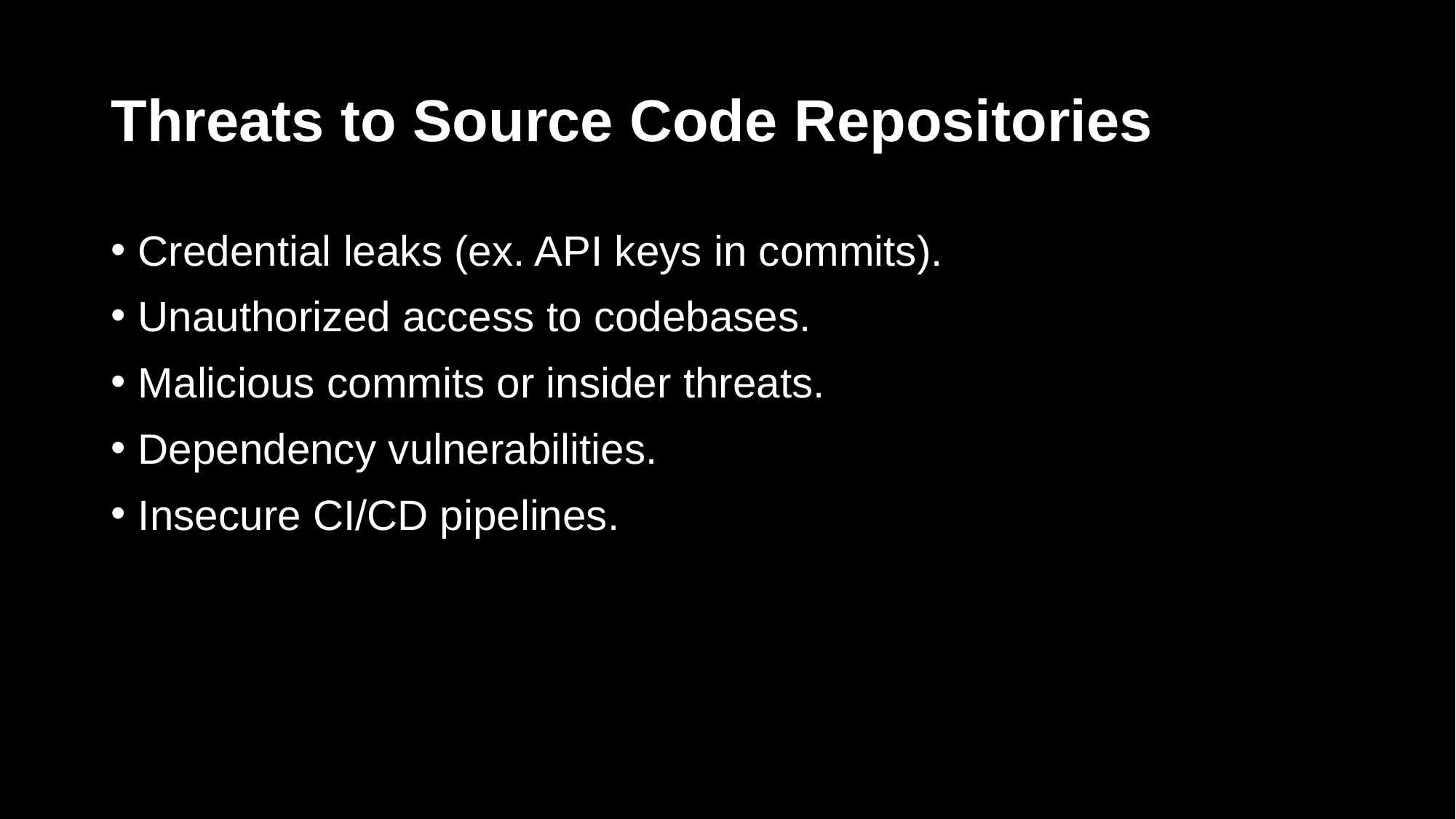

# Threats to Source Code Repositories
Credential leaks (ex. API keys in commits).
Unauthorized access to codebases.
Malicious commits or insider threats.
Dependency vulnerabilities.
Insecure CI/CD pipelines.